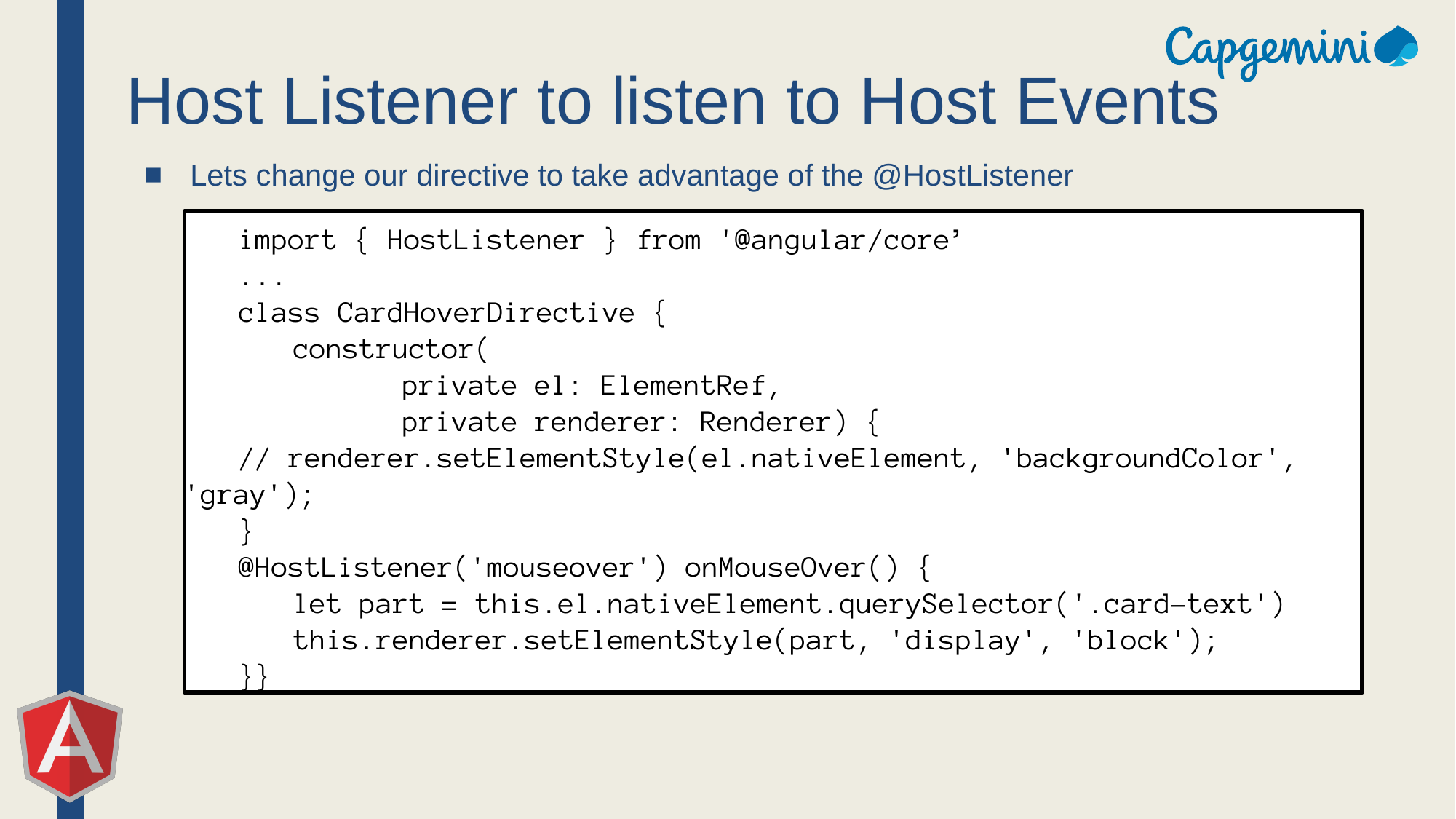

# Host Listener to listen to Host Events
Lets change our directive to take advantage of the @HostListener

import { HostListener } from '@angular/core’
...
class CardHoverDirective {
	constructor(
		private el: ElementRef,
		private renderer: Renderer) {
// renderer.setElementStyle(el.nativeElement, 'backgroundColor', 'gray');
}
@HostListener('mouseover') onMouseOver() {
	let part = this.el.nativeElement.querySelector('.card-text')     	this.renderer.setElementStyle(part, 'display', 'block');
}}